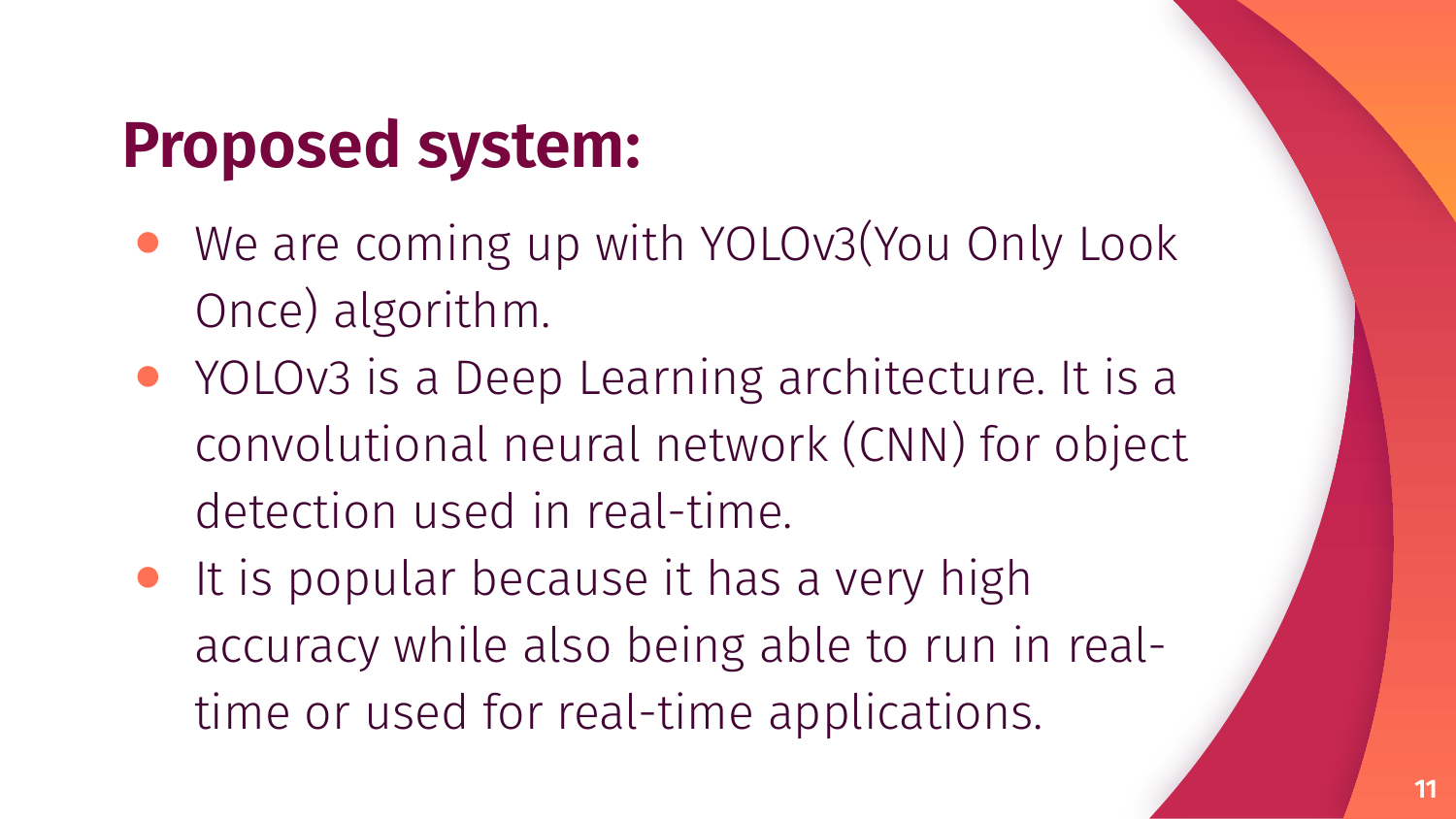

# Proposed system:
We are coming up with YOLOv3(You Only Look Once) algorithm.
YOLOv3 is a Deep Learning architecture. It is a convolutional neural network (CNN) for object
detection used in real-time.
It is popular because it has a very high accuracy while also being able to run in real-time or used for real-time applications.
11